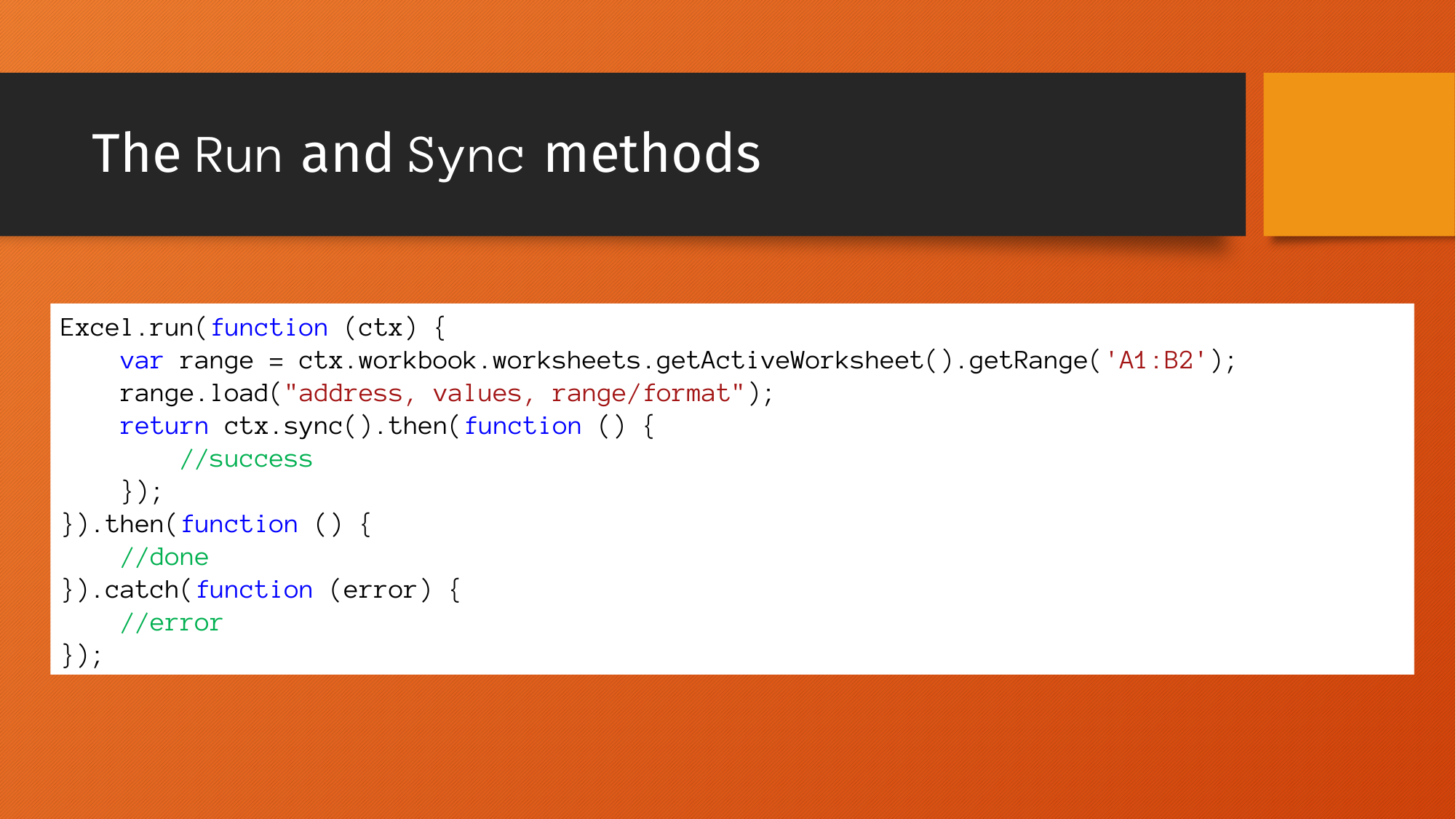

# The Run and Sync methods
Excel.run(function (ctx) {
    var range = ctx.workbook.worksheets.getActiveWorksheet().getRange('A1:B2');
    range.load("address, values, range/format");
    return ctx.sync().then(function () {
        //success
    });
}).then(function () {
    //done
}).catch(function (error) {
    //error
});